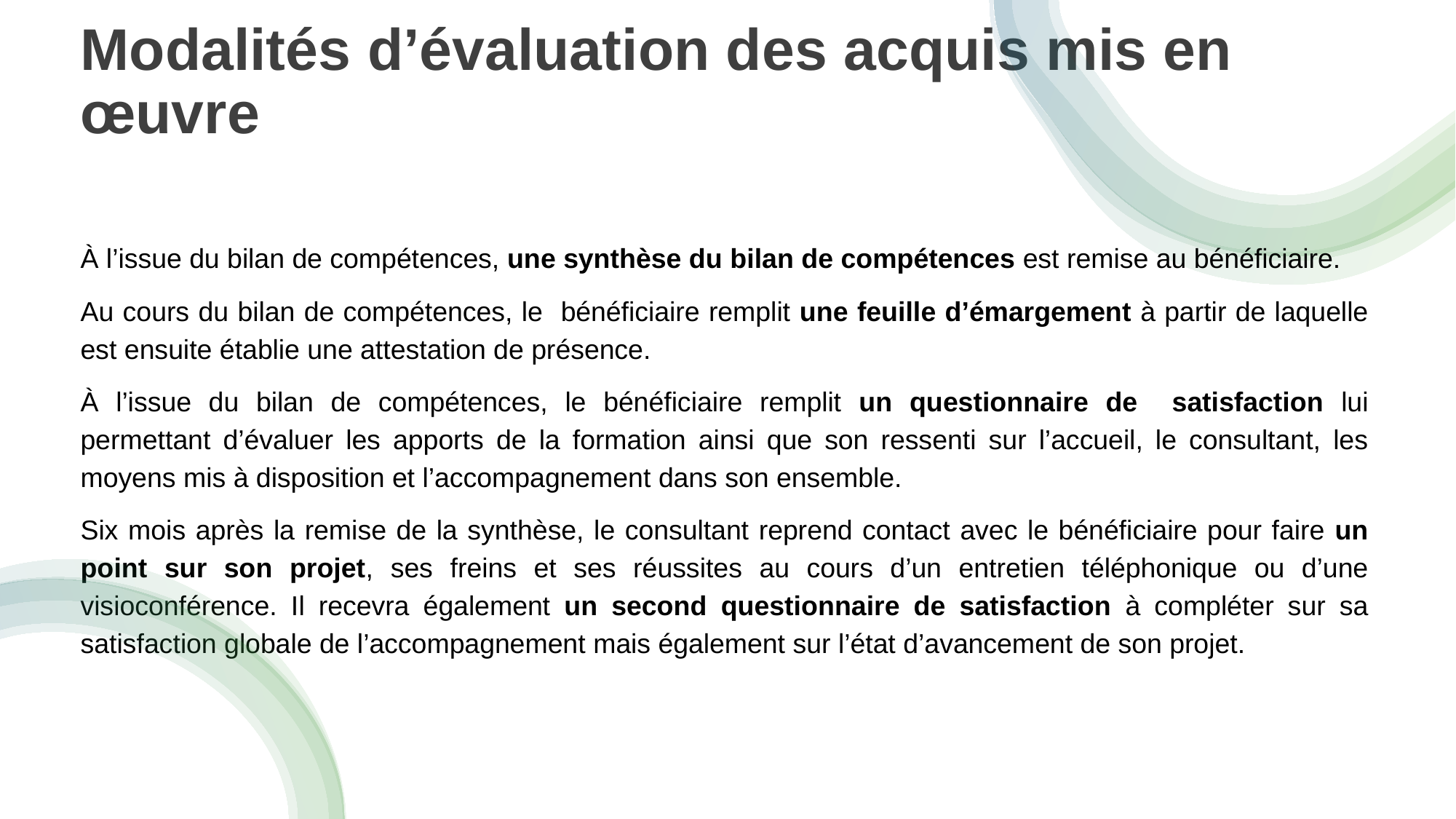

# Modalités d’évaluation des acquis mis en œuvre
À l’issue du bilan de compétences, une synthèse du bilan de compétences est remise au bénéficiaire.
Au cours du bilan de compétences, le  bénéficiaire remplit une feuille d’émargement à partir de laquelle est ensuite établie une attestation de présence.
À l’issue du bilan de compétences, le bénéficiaire remplit un questionnaire de  satisfaction lui permettant d’évaluer les apports de la formation ainsi que son ressenti sur l’accueil, le consultant, les moyens mis à disposition et l’accompagnement dans son ensemble.
Six mois après la remise de la synthèse, le consultant reprend contact avec le bénéficiaire pour faire un point sur son projet, ses freins et ses réussites au cours d’un entretien téléphonique ou d’une visioconférence. Il recevra également un second questionnaire de satisfaction à compléter sur sa satisfaction globale de l’accompagnement mais également sur l’état d’avancement de son projet.